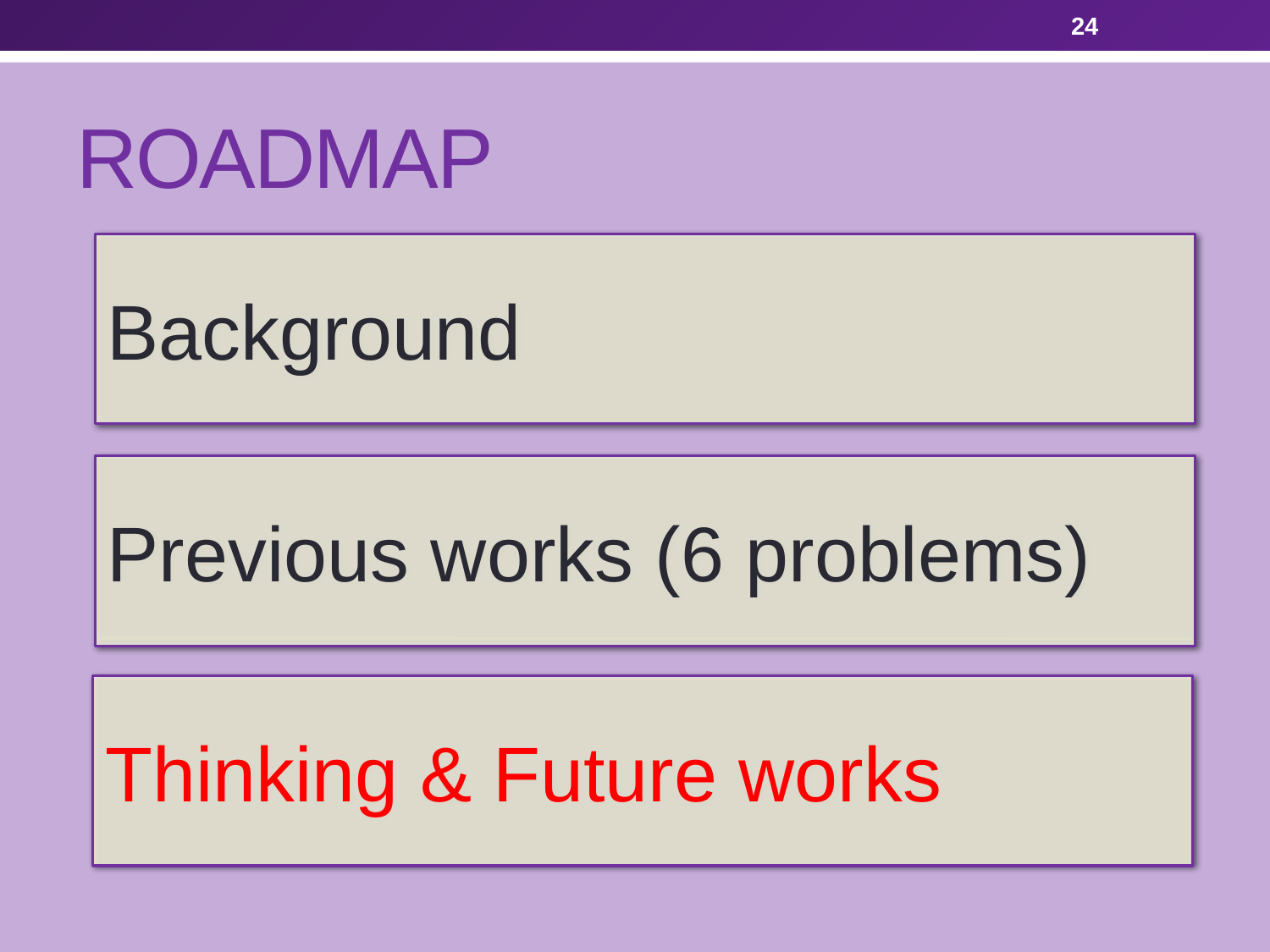

24
# ROadmap
Background
Previous works (6 problems)
Thinking & Future works